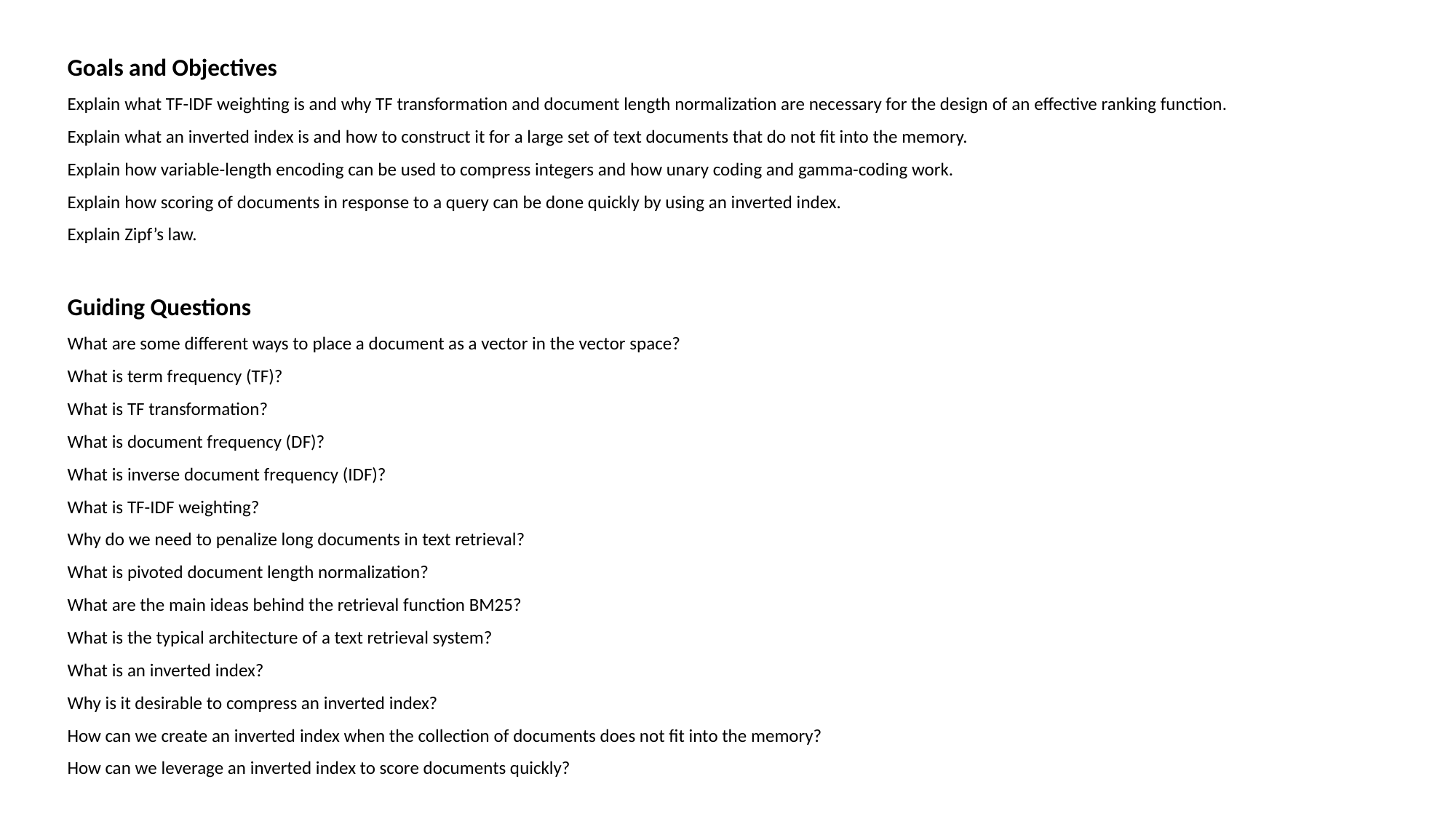

Goals and Objectives
Explain what TF-IDF weighting is and why TF transformation and document length normalization are necessary for the design of an effective ranking function.
Explain what an inverted index is and how to construct it for a large set of text documents that do not fit into the memory.
Explain how variable-length encoding can be used to compress integers and how unary coding and gamma-coding work.
Explain how scoring of documents in response to a query can be done quickly by using an inverted index.
Explain Zipf’s law.

Guiding Questions
What are some different ways to place a document as a vector in the vector space?
What is term frequency (TF)?
What is TF transformation?
What is document frequency (DF)?
What is inverse document frequency (IDF)?
What is TF-IDF weighting?
Why do we need to penalize long documents in text retrieval?
What is pivoted document length normalization?
What are the main ideas behind the retrieval function BM25?
What is the typical architecture of a text retrieval system?
What is an inverted index?
Why is it desirable to compress an inverted index?
How can we create an inverted index when the collection of documents does not fit into the memory?
How can we leverage an inverted index to score documents quickly?